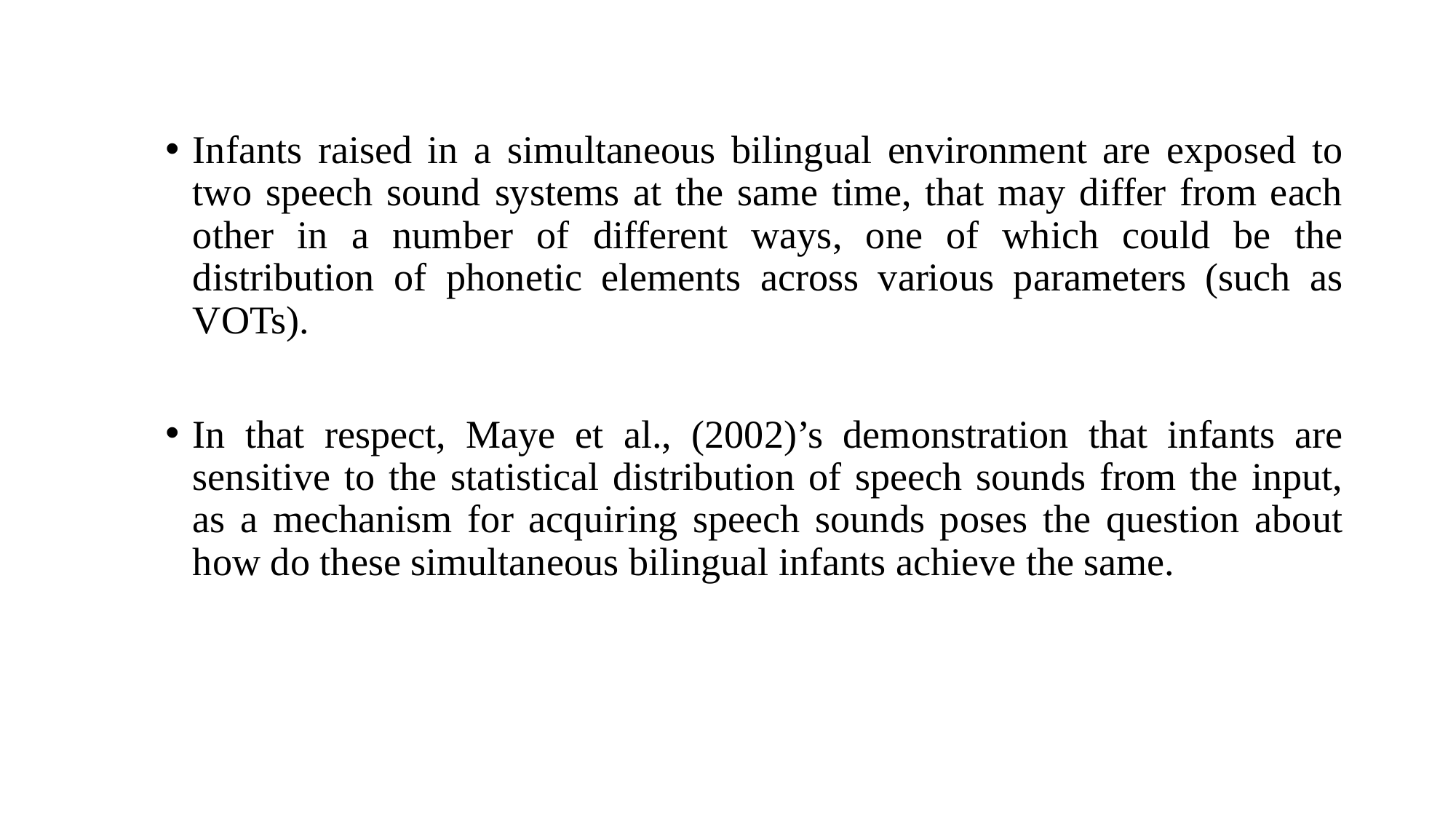

Infants raised in a simultaneous bilingual environment are exposed to two speech sound systems at the same time, that may differ from each other in a number of different ways, one of which could be the distribution of phonetic elements across various parameters (such as VOTs).

In that respect, Maye et al., (2002)’s demonstration that infants are sensitive to the statistical distribution of speech sounds from the input, as a mechanism for acquiring speech sounds poses the question about how do these simultaneous bilingual infants achieve the same.